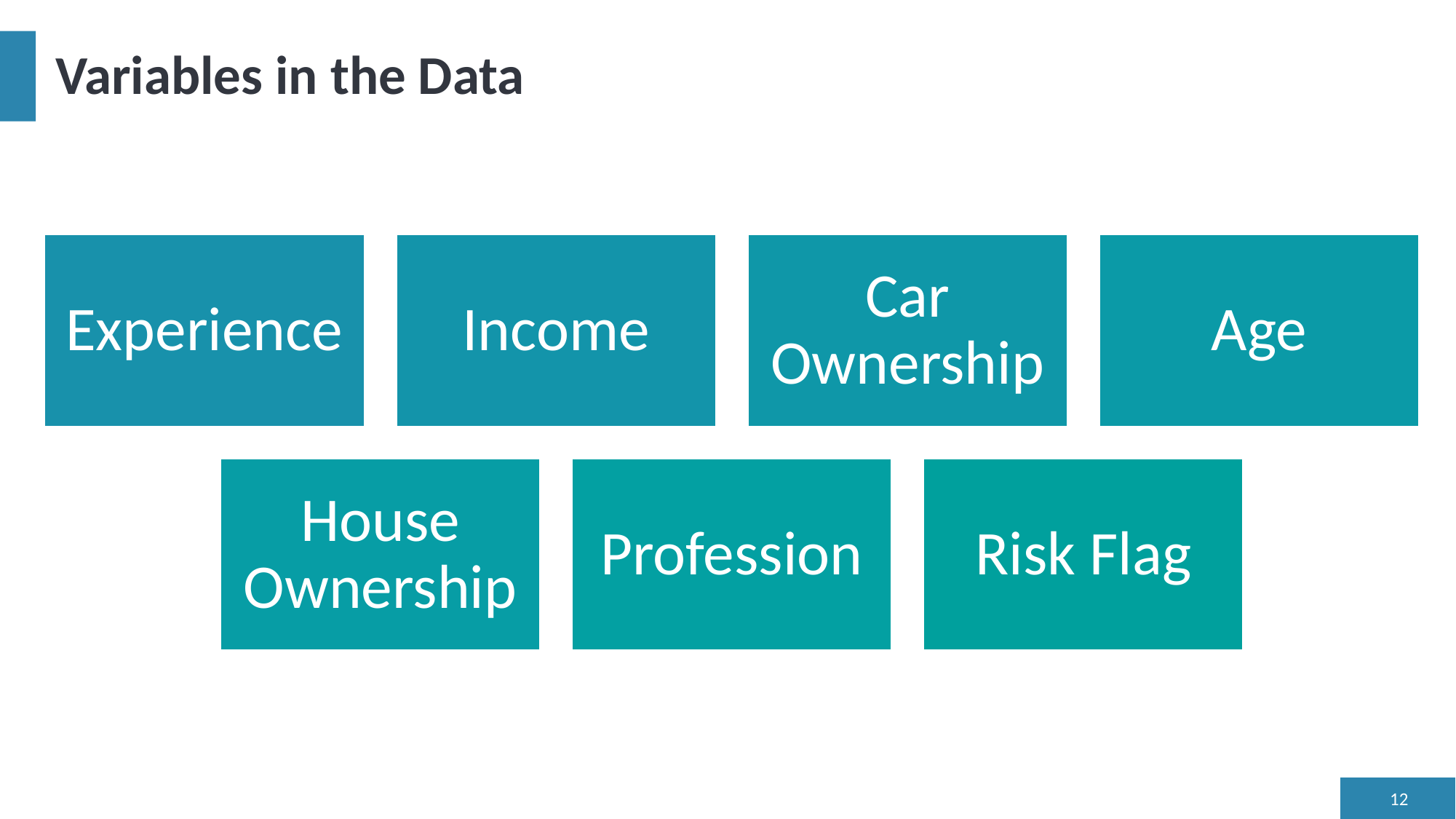

# Variables in the Data
Experience
Income
Car Ownership
Age
House Ownership
Profession
Risk Flag
12